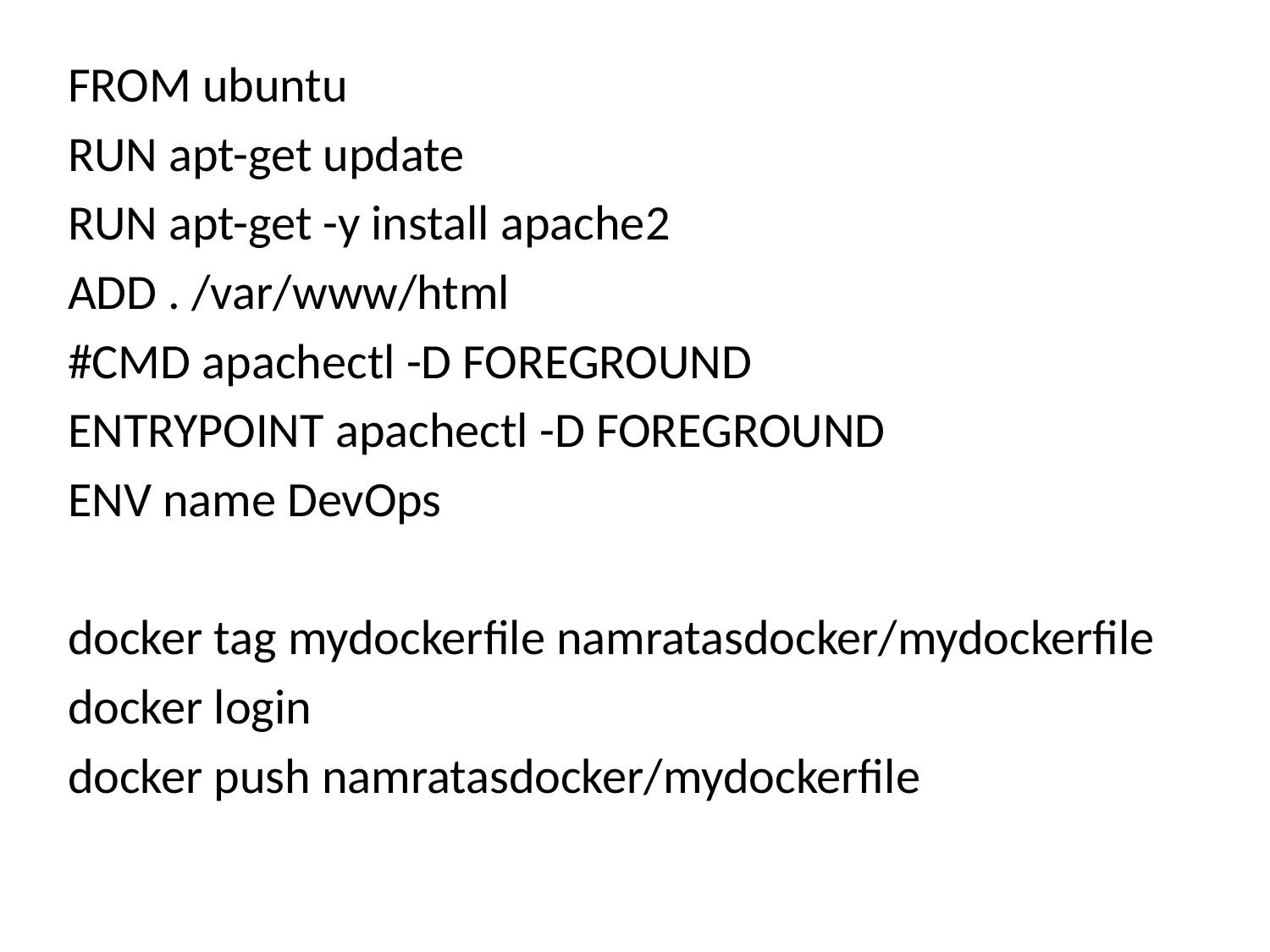

FROM ubuntu
RUN apt-get update
RUN apt-get -y install apache2
ADD . /var/www/html
#CMD apachectl -D FOREGROUND
ENTRYPOINT apachectl -D FOREGROUND
ENV name DevOps

docker tag mydockerfile namratasdocker/mydockerfile
docker login
docker push namratasdocker/mydockerfile